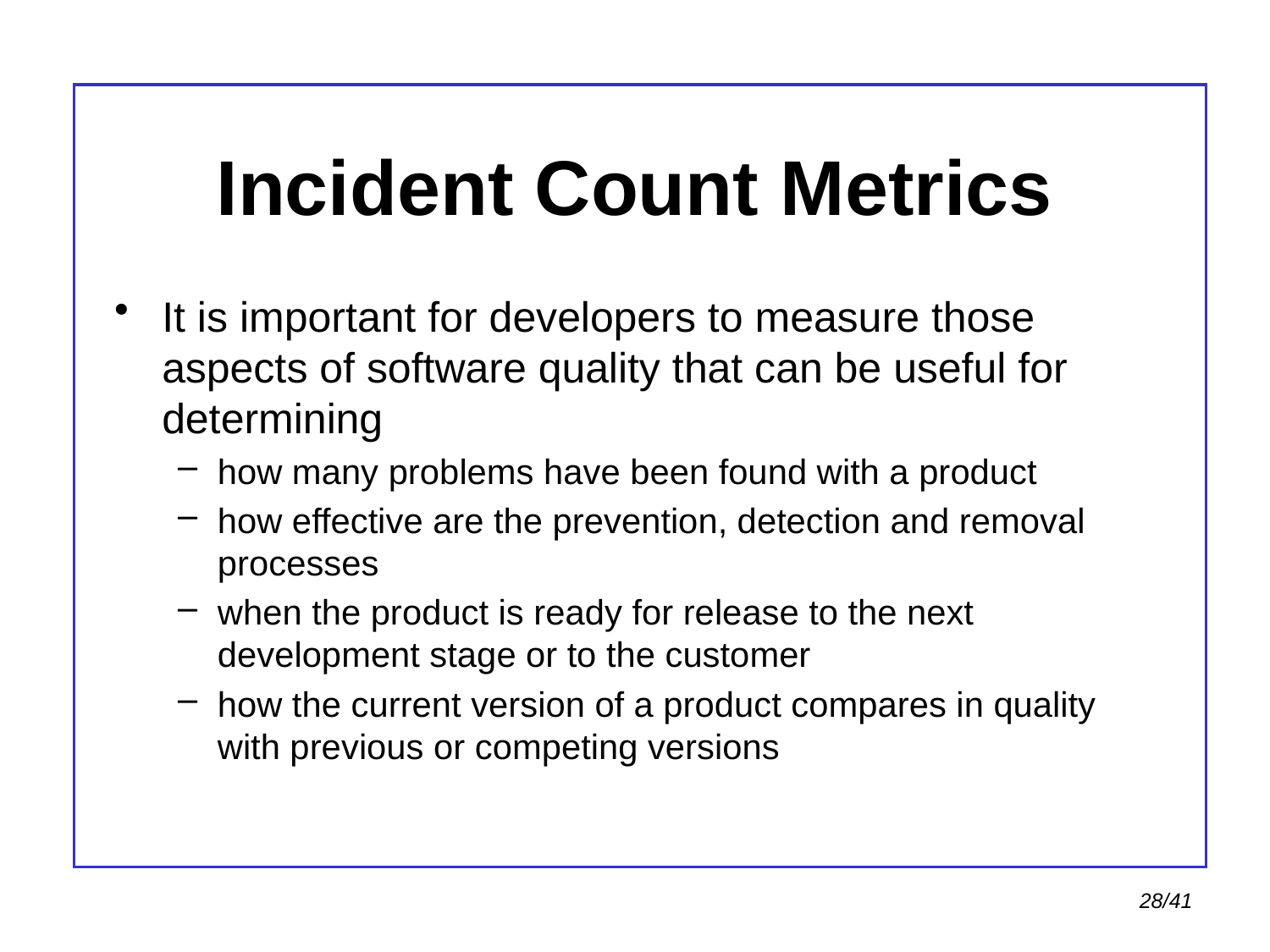

# Incident Count Metrics
It is important for developers to measure those aspects of software quality that can be useful for determining
how many problems have been found with a product
how effective are the prevention, detection and removal processes
when the product is ready for release to the next development stage or to the customer
how the current version of a product compares in quality with previous or competing versions